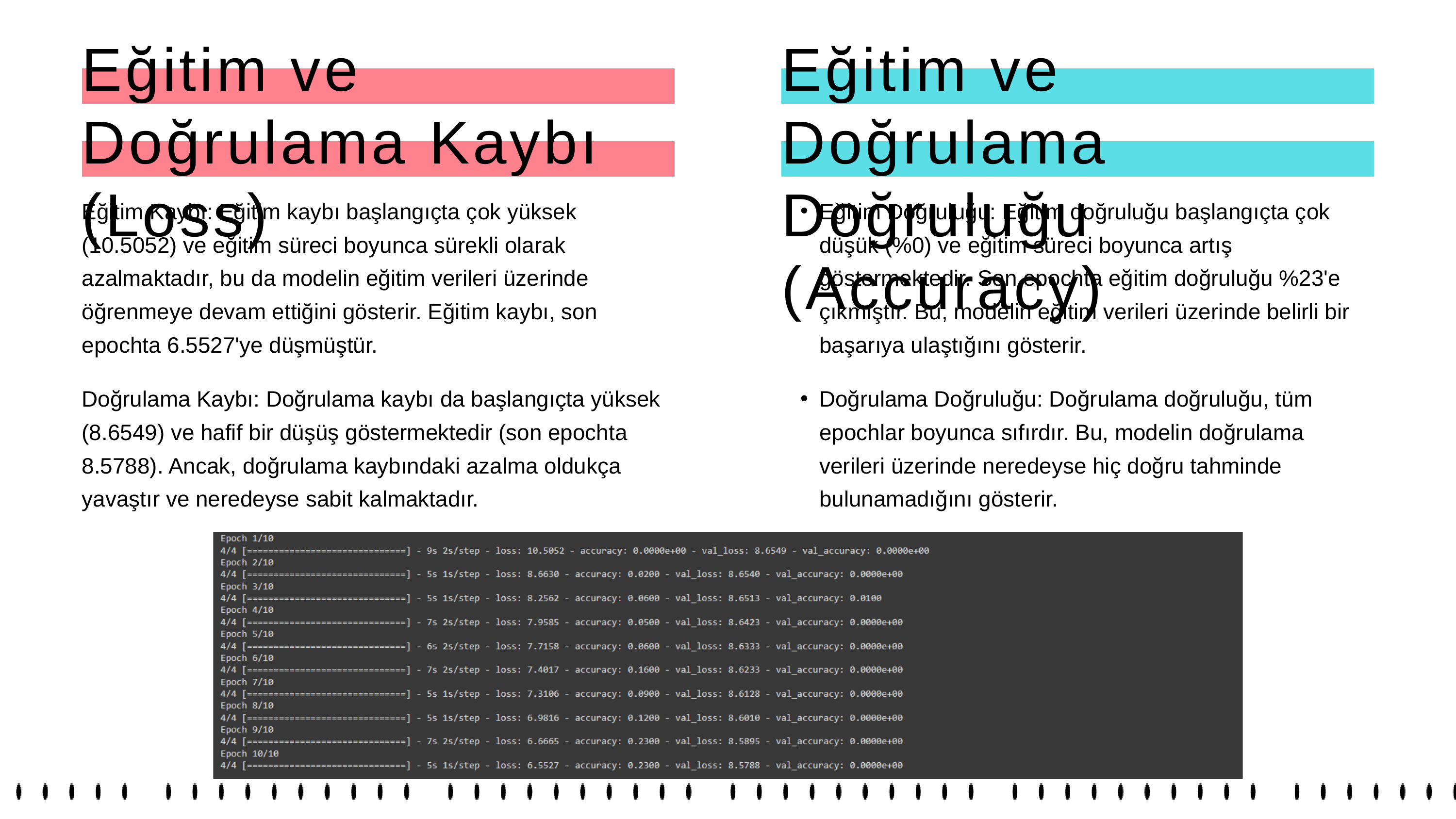

Eğitim ve Doğrulama Kaybı (Loss)
Eğitim ve Doğrulama Doğruluğu (Accuracy)

Eğitim Kaybı: Eğitim kaybı başlangıçta çok yüksek (10.5052) ve eğitim süreci boyunca sürekli olarak azalmaktadır, bu da modelin eğitim verileri üzerinde öğrenmeye devam ettiğini gösterir. Eğitim kaybı, son epochta 6.5527'ye düşmüştür.
Eğitim Doğruluğu: Eğitim doğruluğu başlangıçta çok düşük (%0) ve eğitim süreci boyunca artış göstermektedir. Son epochta eğitim doğruluğu %23'e çıkmıştır. Bu, modelin eğitim verileri üzerinde belirli bir başarıya ulaştığını gösterir.
Doğrulama Kaybı: Doğrulama kaybı da başlangıçta yüksek (8.6549) ve hafif bir düşüş göstermektedir (son epochta 8.5788). Ancak, doğrulama kaybındaki azalma oldukça yavaştır ve neredeyse sabit kalmaktadır.
Doğrulama Doğruluğu: Doğrulama doğruluğu, tüm epochlar boyunca sıfırdır. Bu, modelin doğrulama verileri üzerinde neredeyse hiç doğru tahminde bulunamadığını gösterir.